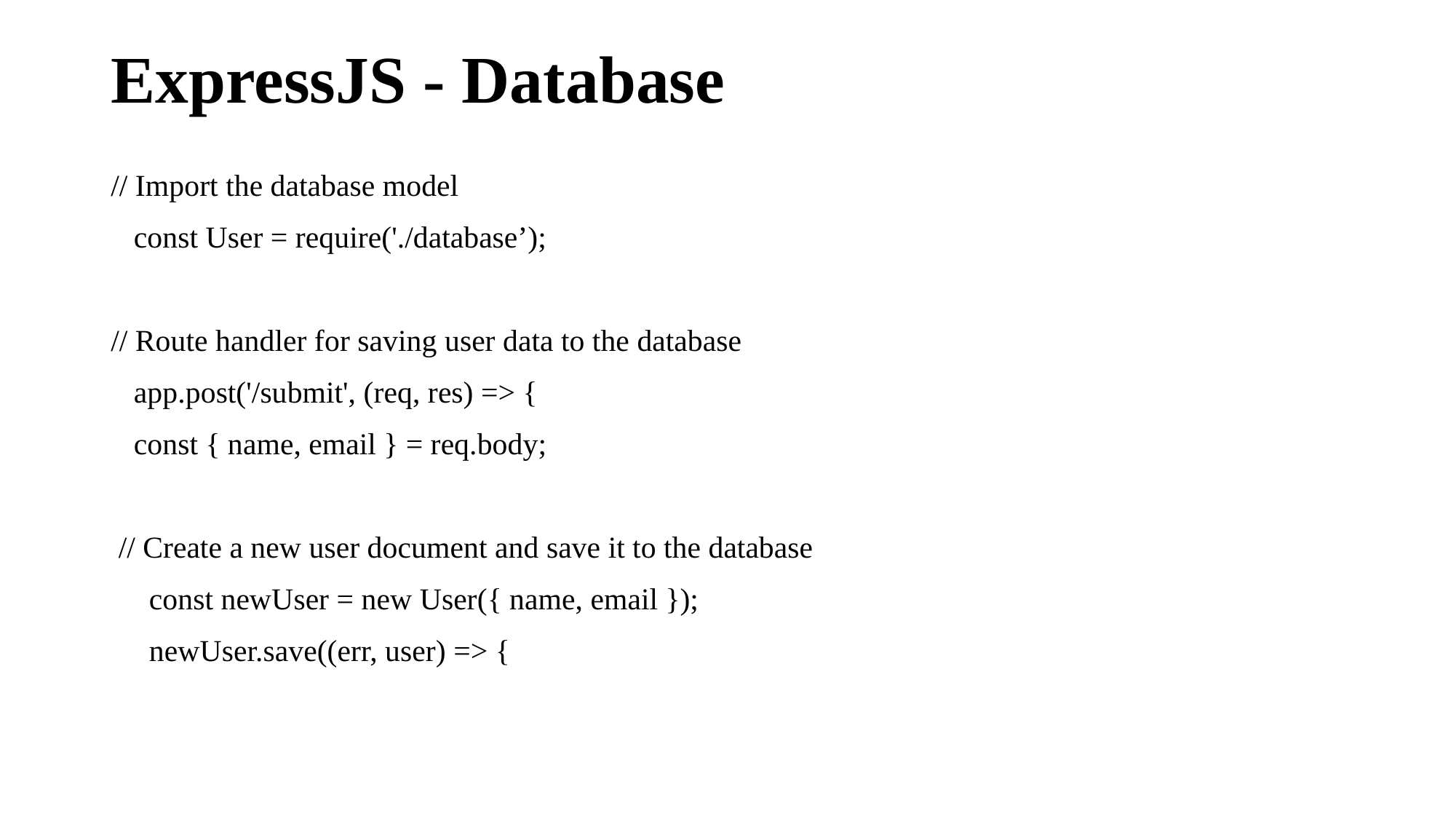

# ExpressJS - Database
// Import the database model
   const User = require('./database’);

// Route handler for saving user data to the database
   app.post('/submit', (req, res) => {
   const { name, email } = req.body;

 // Create a new user document and save it to the database
     const newUser = new User({ name, email });
     newUser.save((err, user) => {